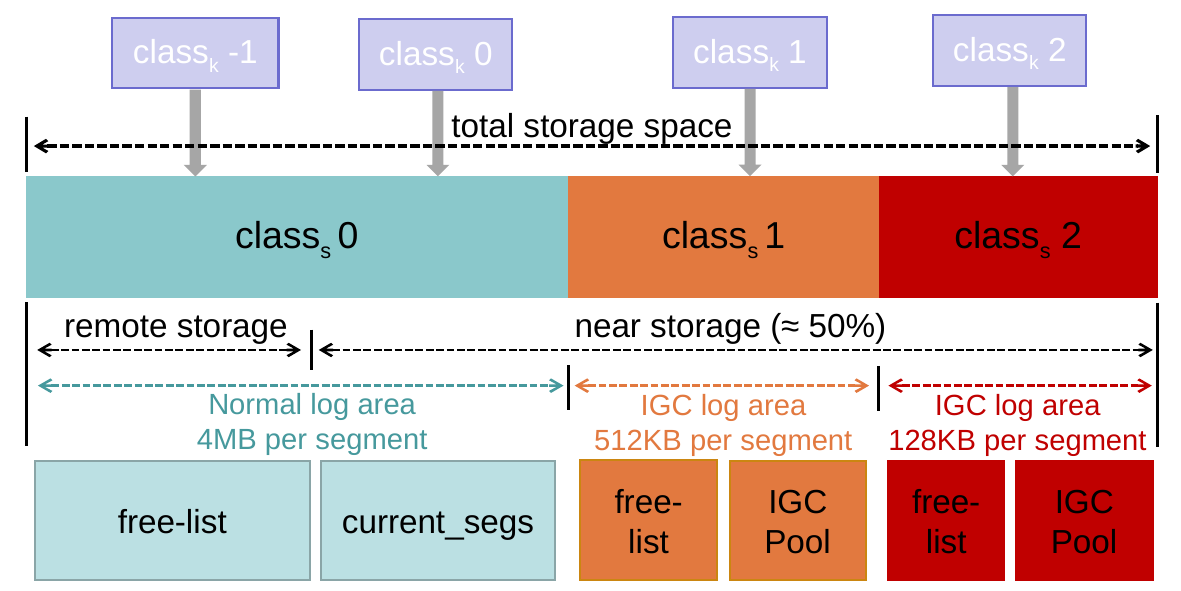

classk 2
classk 1

classk -1
classk 0

total storage space
classs 0
classs 1
classs 2
remote storage
near storage (≈ 50%)
Normal log area
4MB per segment
IGC log area
512KB per segment
IGC log area
128KB per segment
free-list
free-list
current_segs
IGC Pool
free-list
IGC Pool